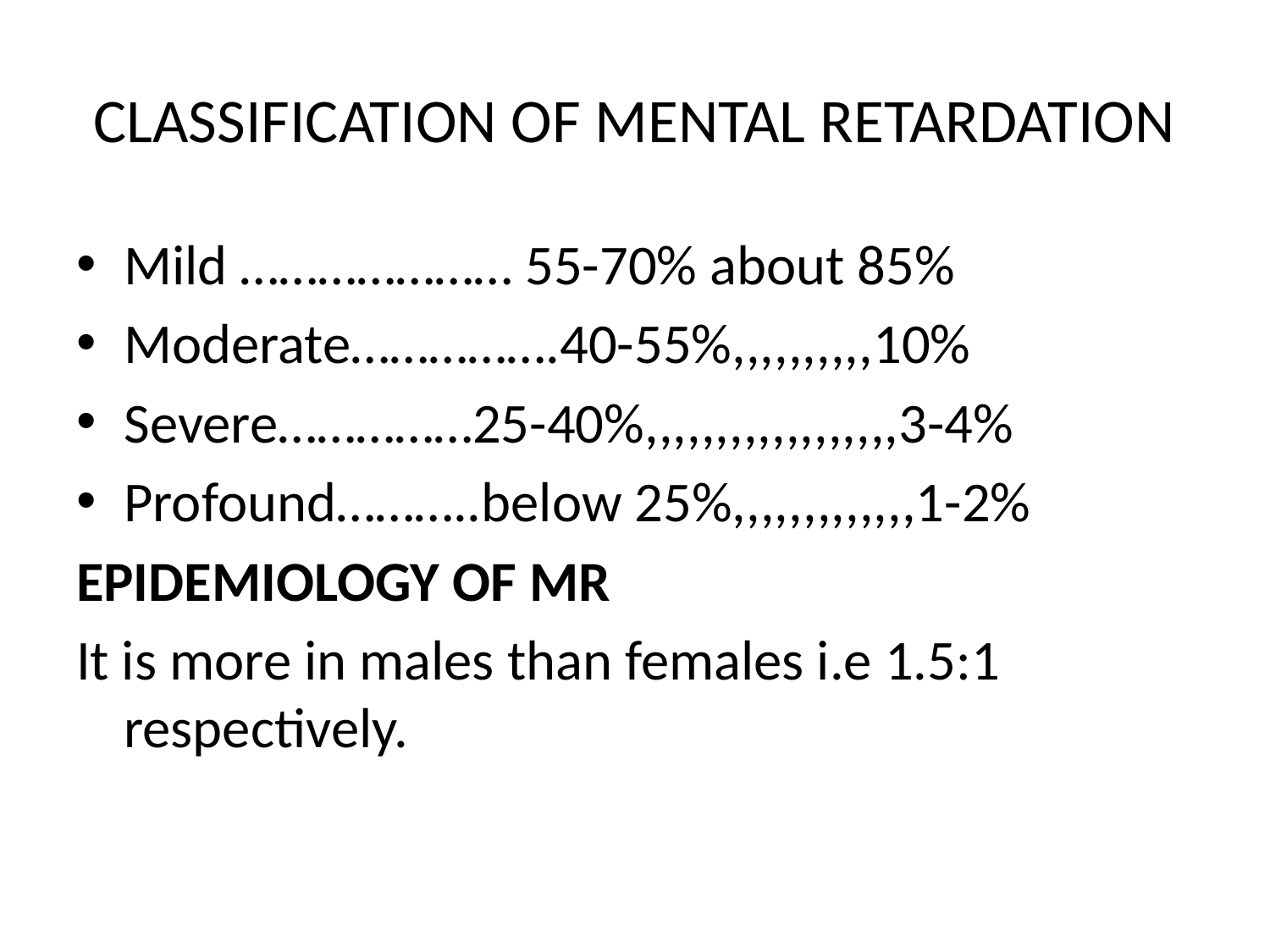

# CLASSIFICATION OF MENTAL RETARDATION
Mild ………………… 55-70% about 85%
Moderate…………….40-55%,,,,,,,,,,10%
Severe……………25-40%,,,,,,,,,,,,,,,,,,3-4%
Profound………..below 25%,,,,,,,,,,,,,1-2%
EPIDEMIOLOGY OF MR
It is more in males than females i.e 1.5:1 respectively.